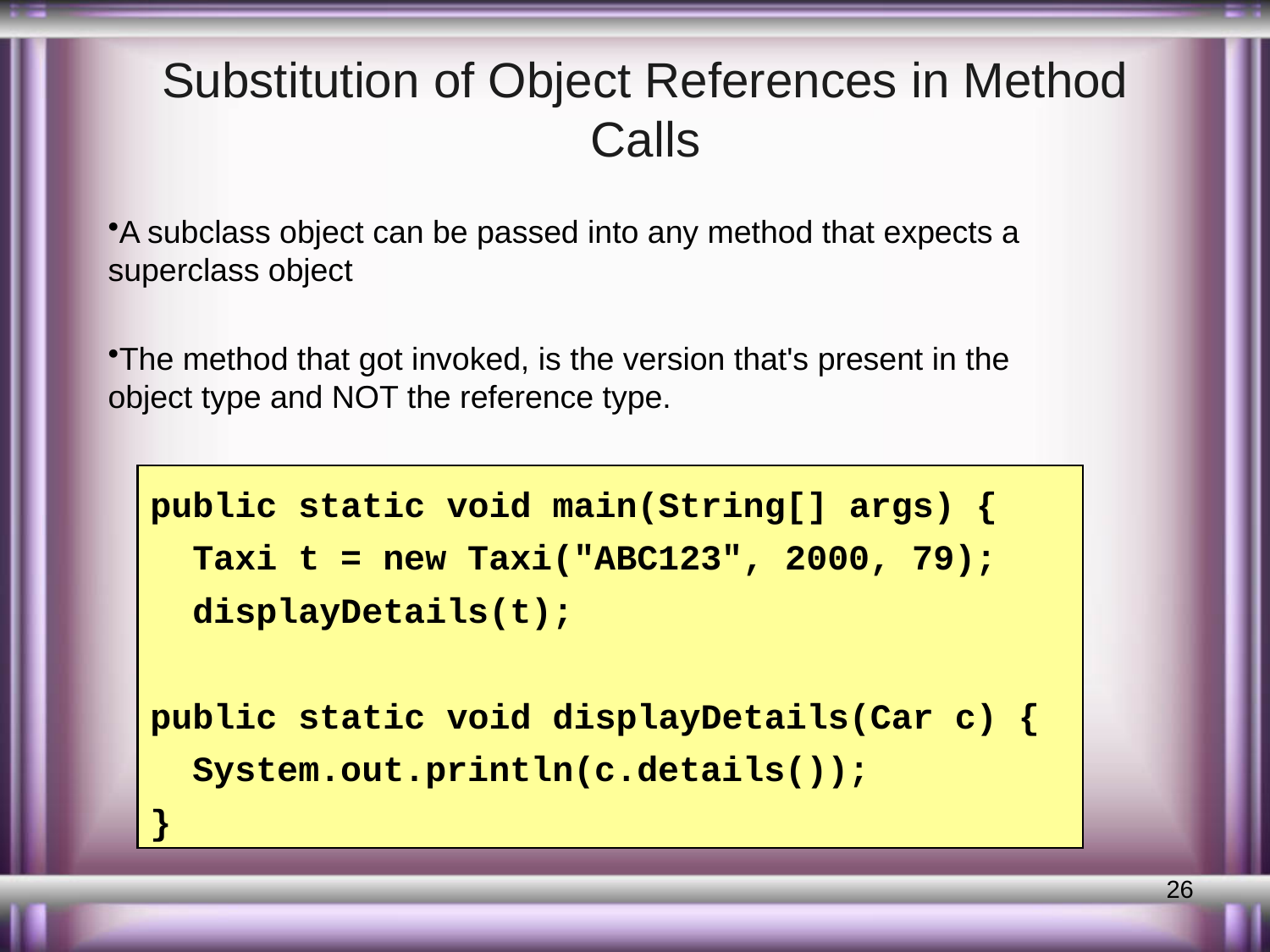

# Substitution of Object References in Method Calls

A subclass object can be passed into any method that expects a superclass object

The method that got invoked, is the version that's present in the object type and NOT the reference type.
public static void main(String[] args) {
  Taxi t = new Taxi("ABC123", 2000, 79);
  displayDetails(t);

public static void displayDetails(Car c) {
  System.out.println(c.details());
}
26